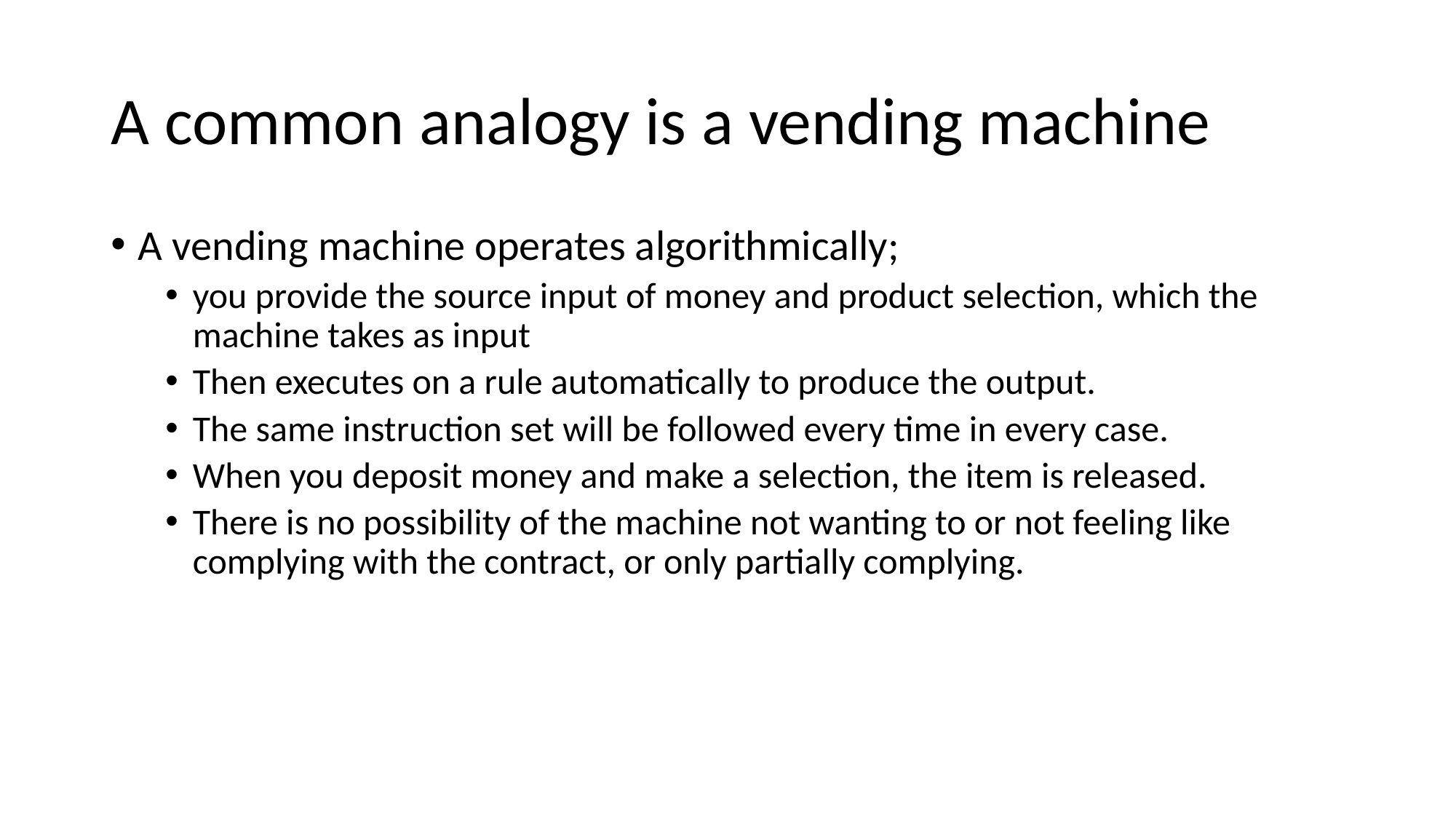

# A common analogy is a vending machine
A vending machine operates algorithmically;
you provide the source input of money and product selection, which the machine takes as input
Then executes on a rule automatically to produce the output.
The same instruction set will be followed every time in every case.
When you deposit money and make a selection, the item is released.
There is no possibility of the machine not wanting to or not feeling like complying with the contract, or only partially complying.